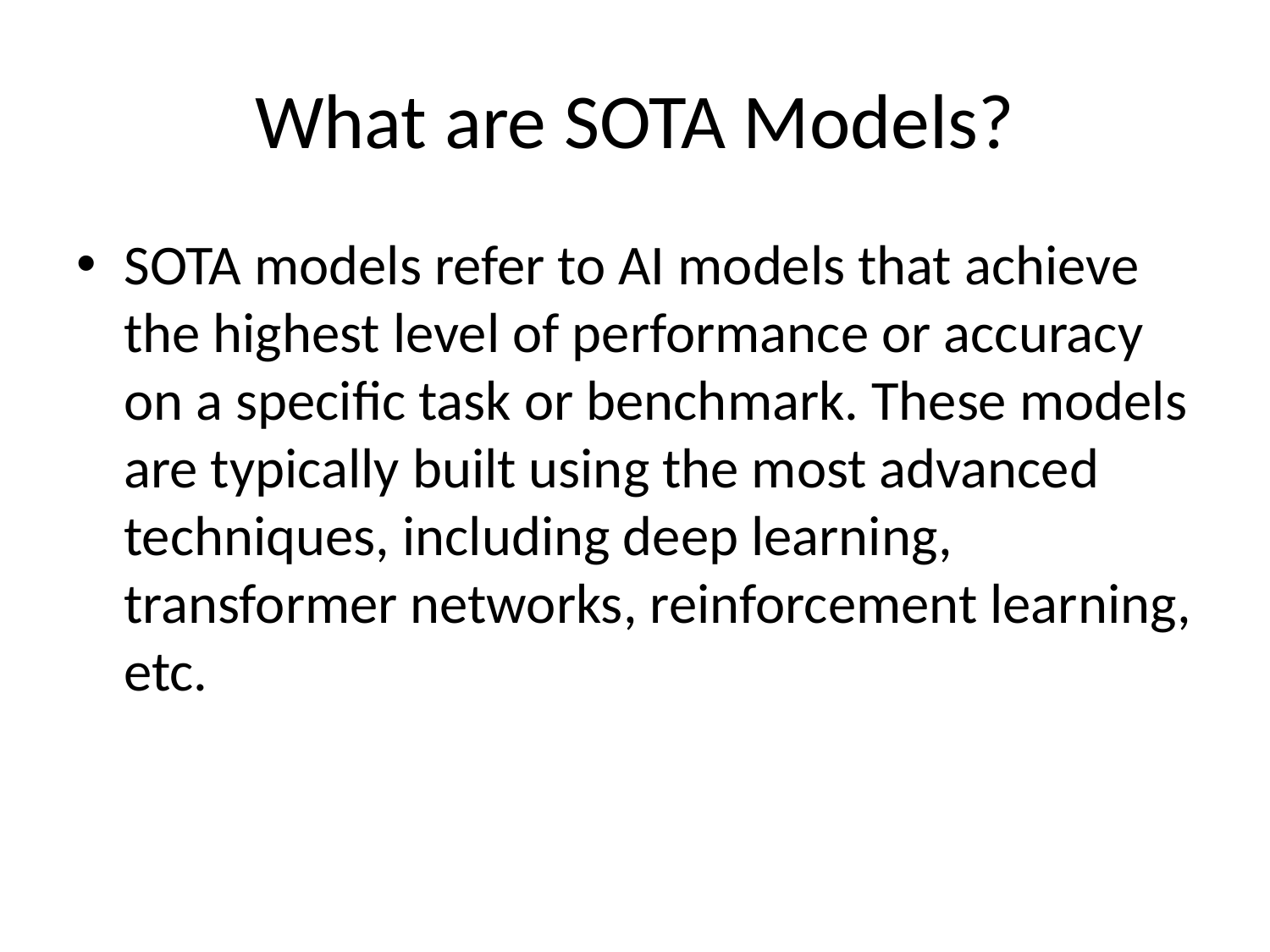

# What are SOTA Models?
SOTA models refer to AI models that achieve the highest level of performance or accuracy on a specific task or benchmark. These models are typically built using the most advanced techniques, including deep learning, transformer networks, reinforcement learning, etc.